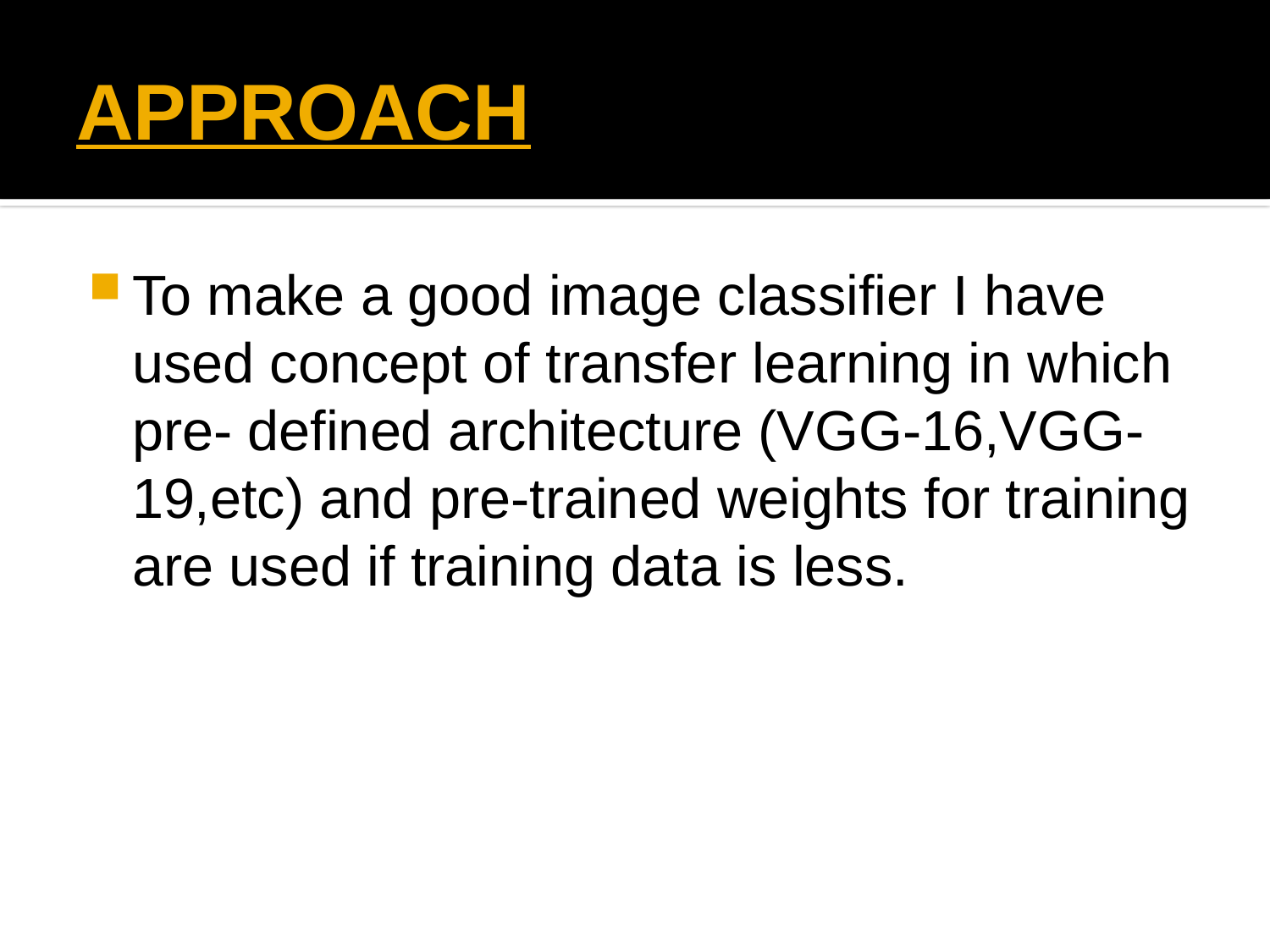

# APPROACH
To make a good image classifier I have used concept of transfer learning in which pre- defined architecture (VGG-16,VGG-19,etc) and pre-trained weights for training are used if training data is less.